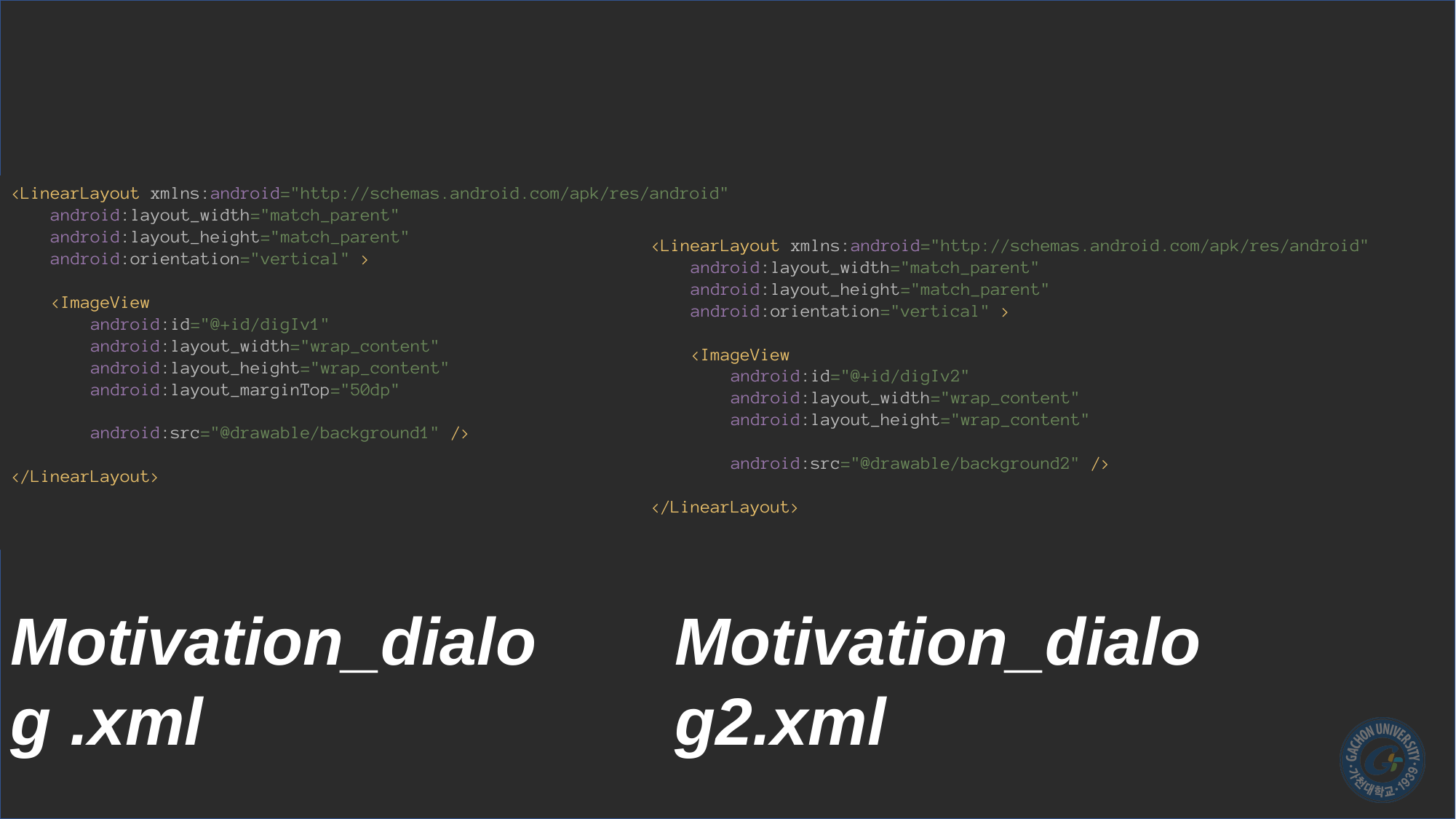

<LinearLayout xmlns:android="http://schemas.android.com/apk/res/android"
    android:layout_width="match_parent"
    android:layout_height="match_parent"
    android:orientation="vertical" >
    <ImageView
        android:id="@+id/digIv1"
        android:layout_width="wrap_content"
        android:layout_height="wrap_content"
        android:layout_marginTop="50dp"
        android:src="@drawable/background1" />
</LinearLayout>
<LinearLayout xmlns:android="http://schemas.android.com/apk/res/android"
    android:layout_width="match_parent"
    android:layout_height="match_parent"
    android:orientation="vertical" >
    <ImageView
        android:id="@+id/digIv2"
        android:layout_width="wrap_content"
        android:layout_height="wrap_content"
        android:src="@drawable/background2" />
</LinearLayout>
Motivation_dialog .xml
Motivation_dialog2.xml